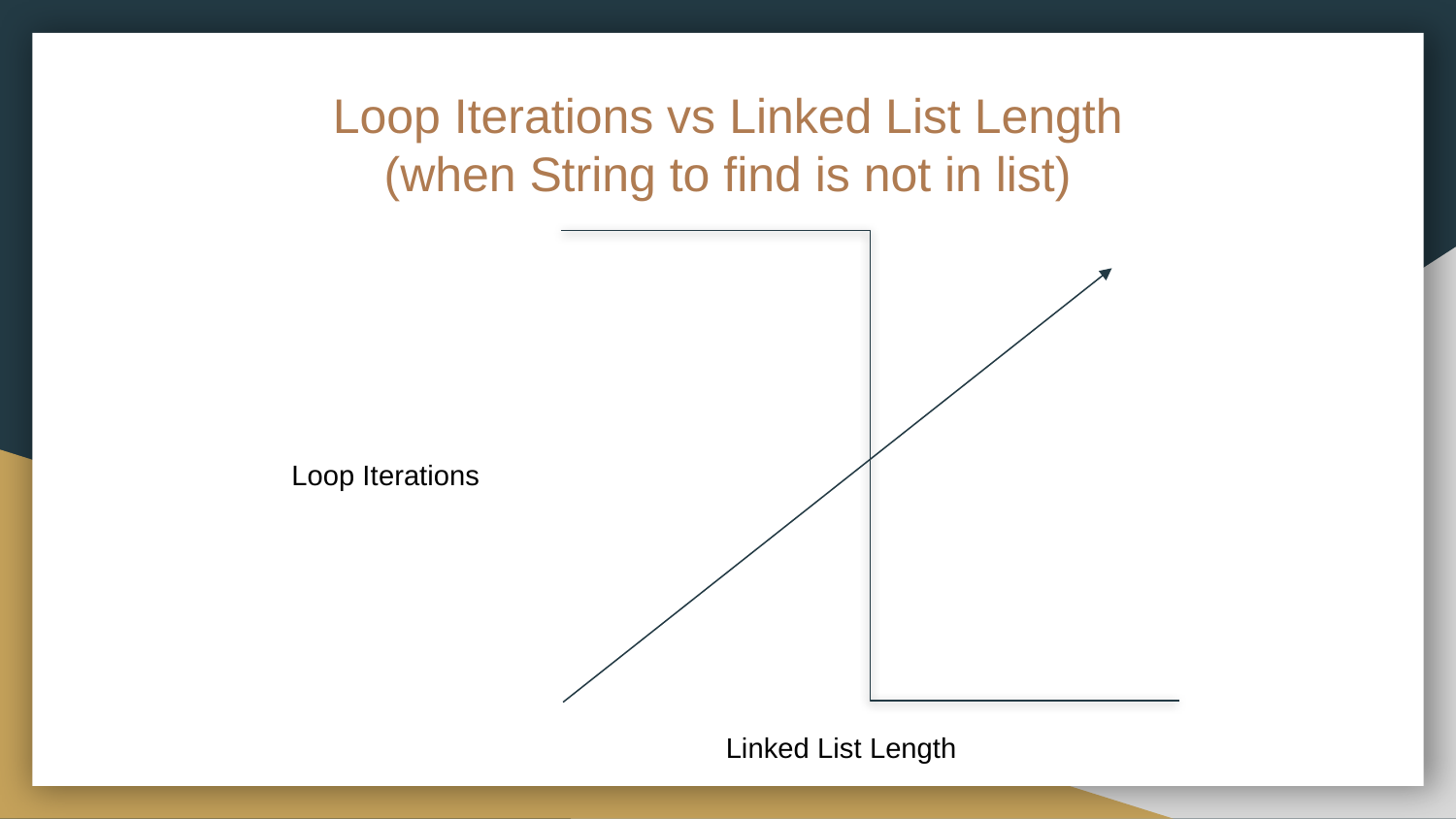

# Loop Iterations vs Linked List Length
(when String to find is not in list)
Loop Iterations
Linked List Length